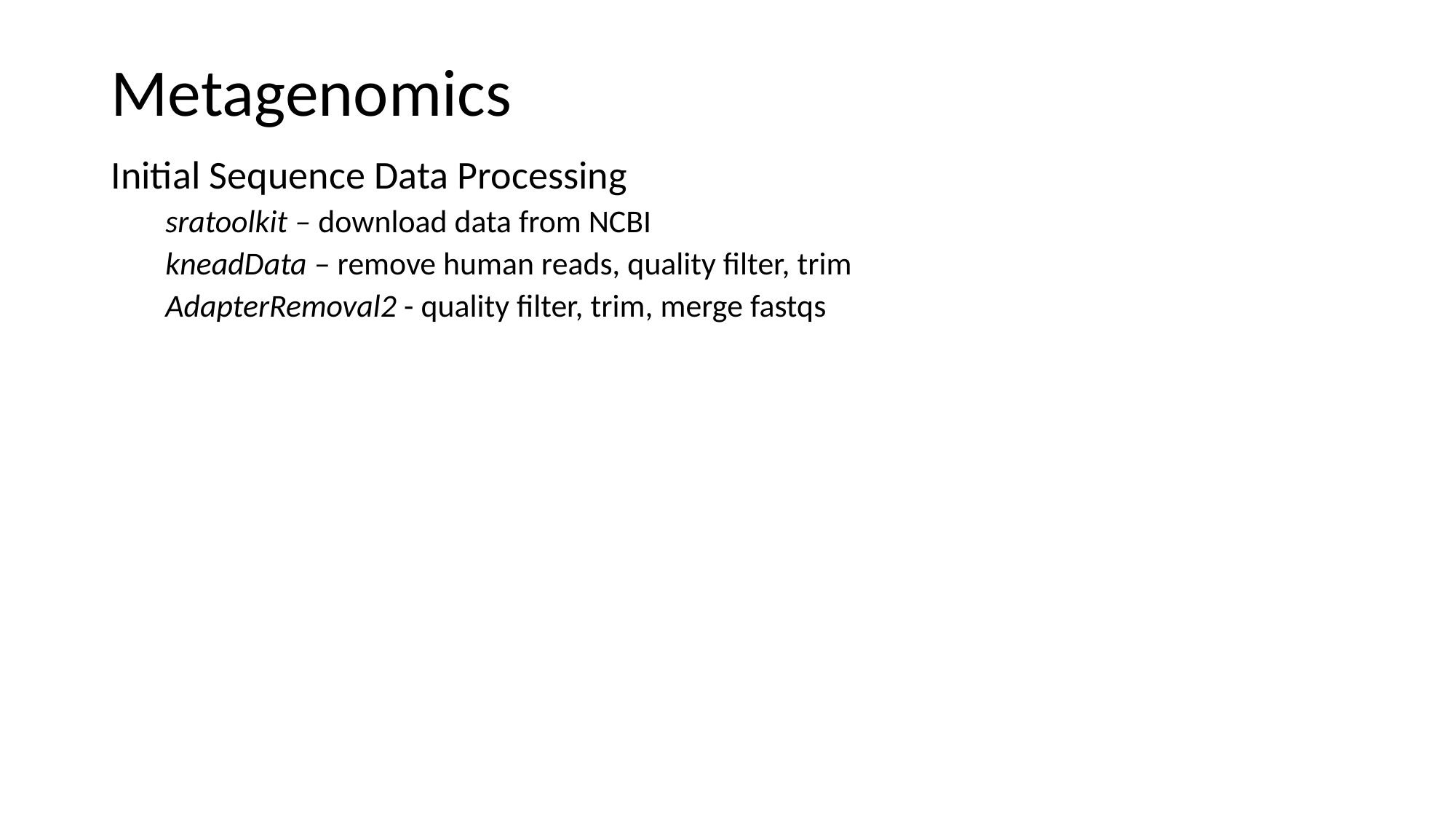

# Metagenomics
Initial Sequence Data Processing
sratoolkit – download data from NCBI
kneadData – remove human reads, quality filter, trim
AdapterRemoval2 - quality filter, trim, merge fastqs